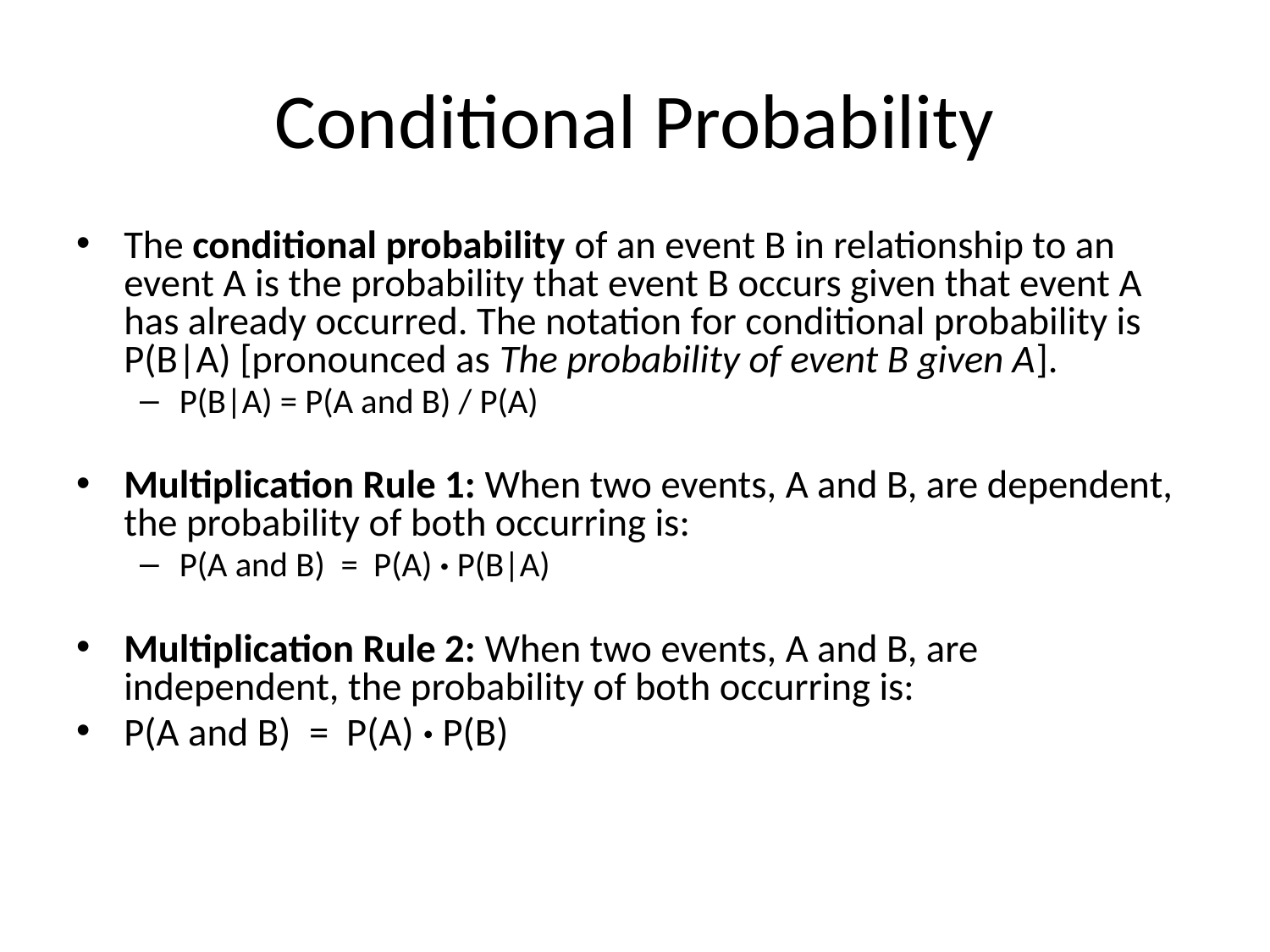

# Conditional Probability
The conditional probability of an event B in relationship to an event A is the probability that event B occurs given that event A has already occurred. The notation for conditional probability is P(B|A) [pronounced as The probability of event B given A].
P(B|A) = P(A and B) / P(A)

Multiplication Rule 1: When two events, A and B, are dependent, the probability of both occurring is:
P(A and B)  =  P(A) · P(B|A)

Multiplication Rule 2: When two events, A and B, are independent, the probability of both occurring is:
P(A and B)  =  P(A) · P(B)